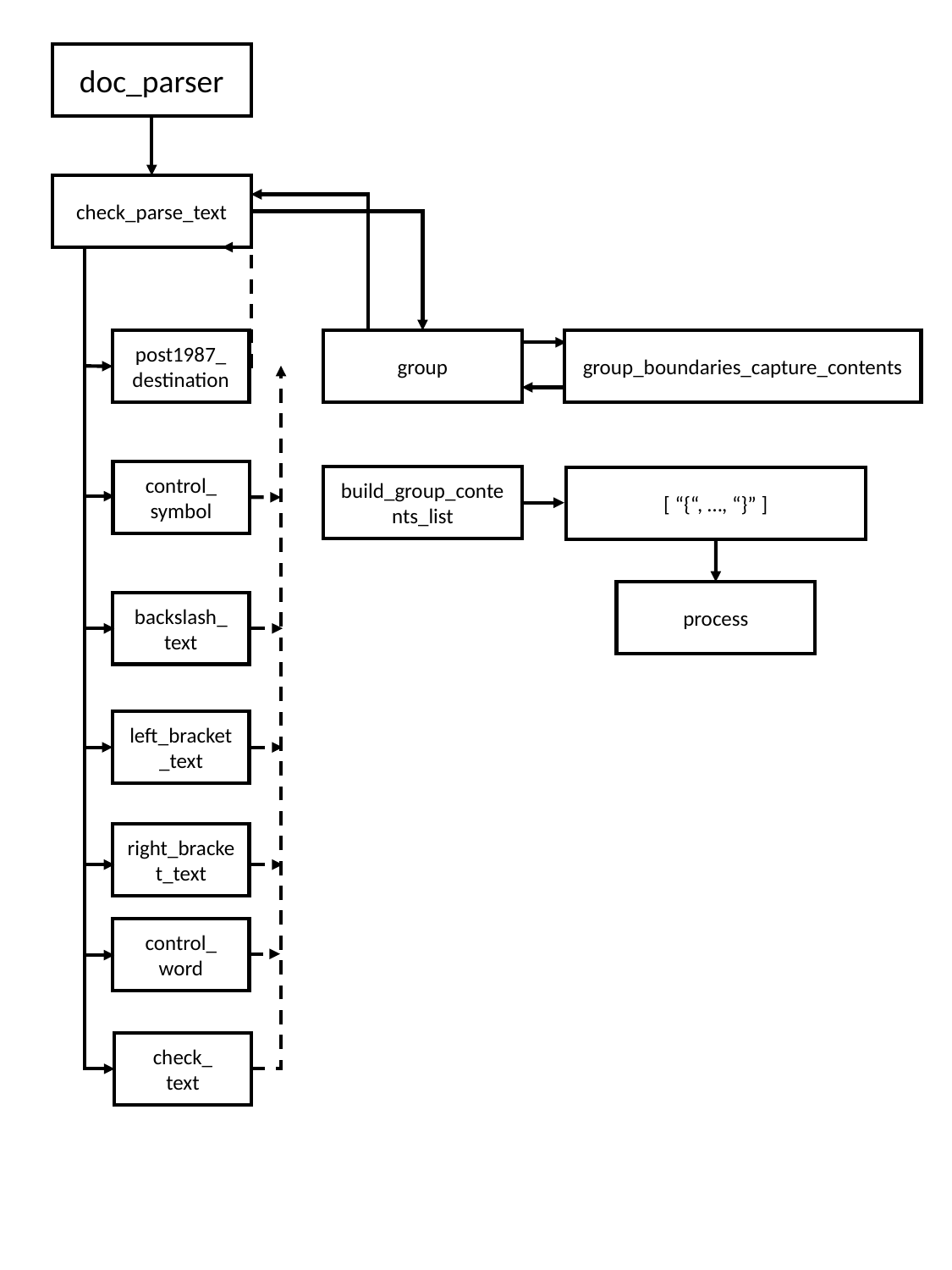

doc_parser
check_parse_text
group
post1987_
destination
group_boundaries_capture_contents
control_
symbol
build_group_contents_list
[ “{“, …, “}” ]
process
backslash_
text
left_bracket_text
right_bracket_text
control_
word
check_
text